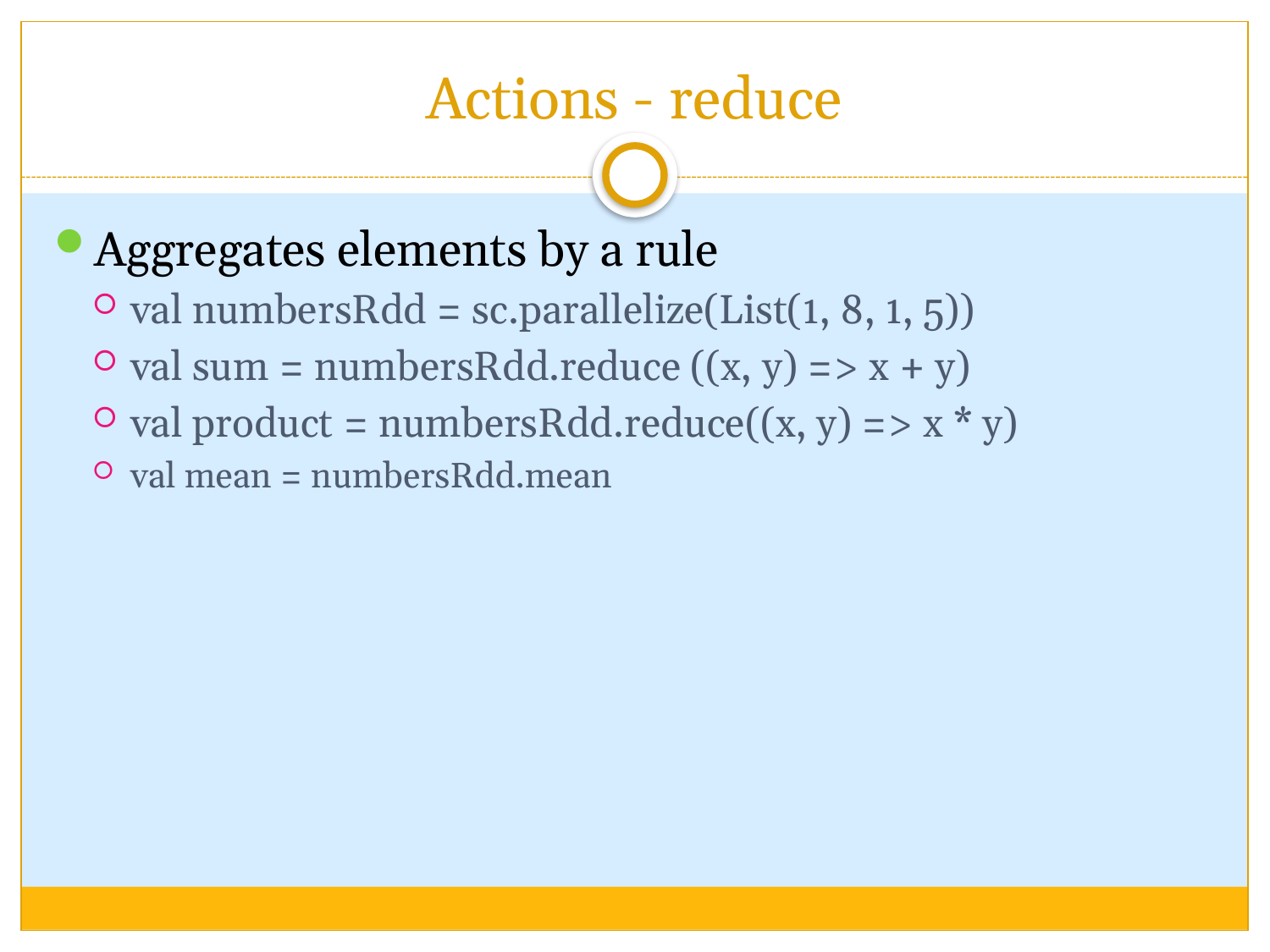

# Actions - reduce
Aggregates elements by a rule
val numbersRdd = sc.parallelize(List(1, 8, 1, 5))
val sum = numbersRdd.reduce ((x, y) => x + y)
val product = numbersRdd.reduce((x, y) => x * y)
val mean = numbersRdd.mean